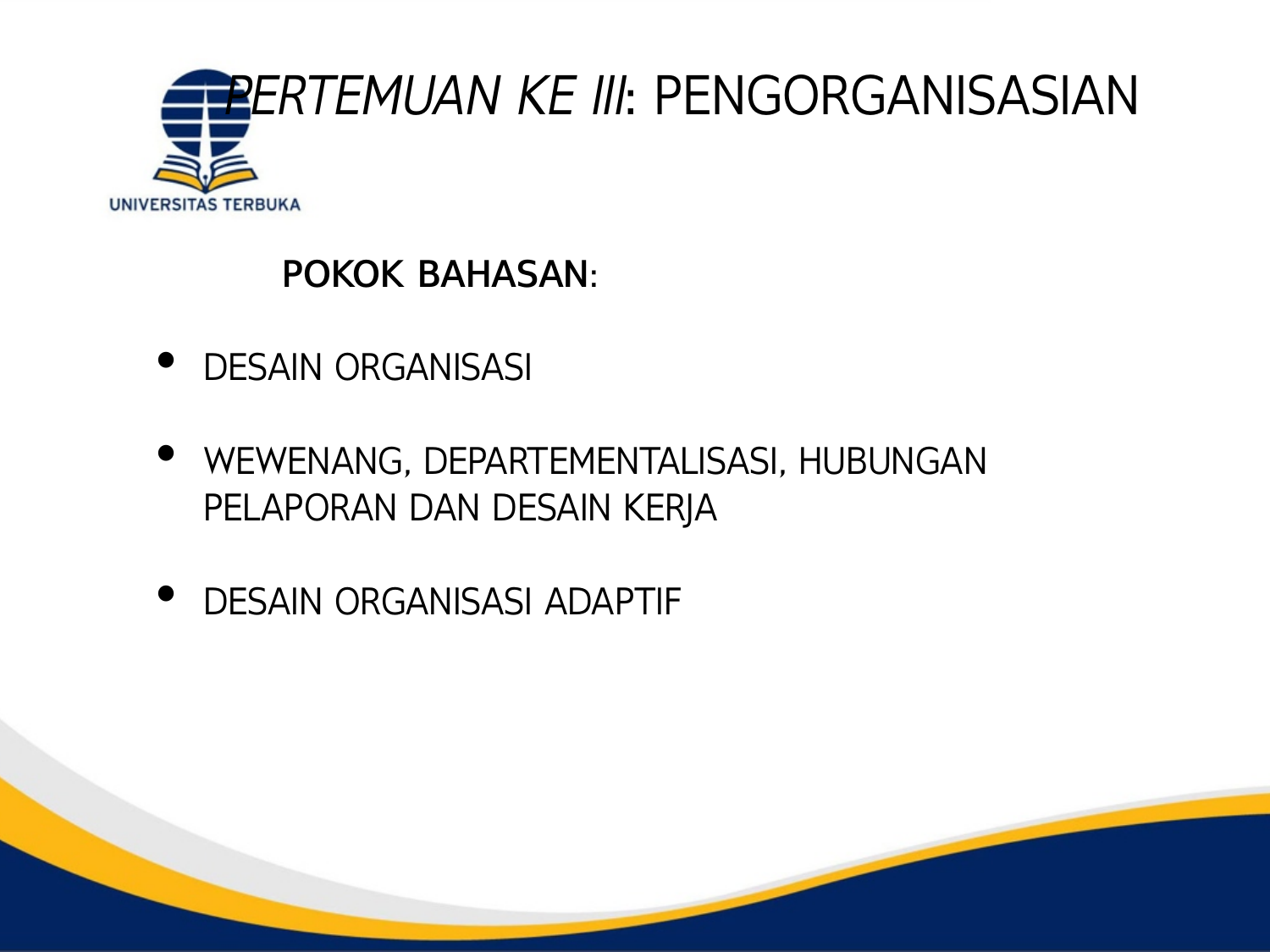

# PERTEMUAN KE III: PENGORGANISASIAN
	POKOK BAHASAN:
DESAIN ORGANISASI
WEWENANG, DEPARTEMENTALISASI, HUBUNGAN PELAPORAN DAN DESAIN KERJA
DESAIN ORGANISASI ADAPTIF